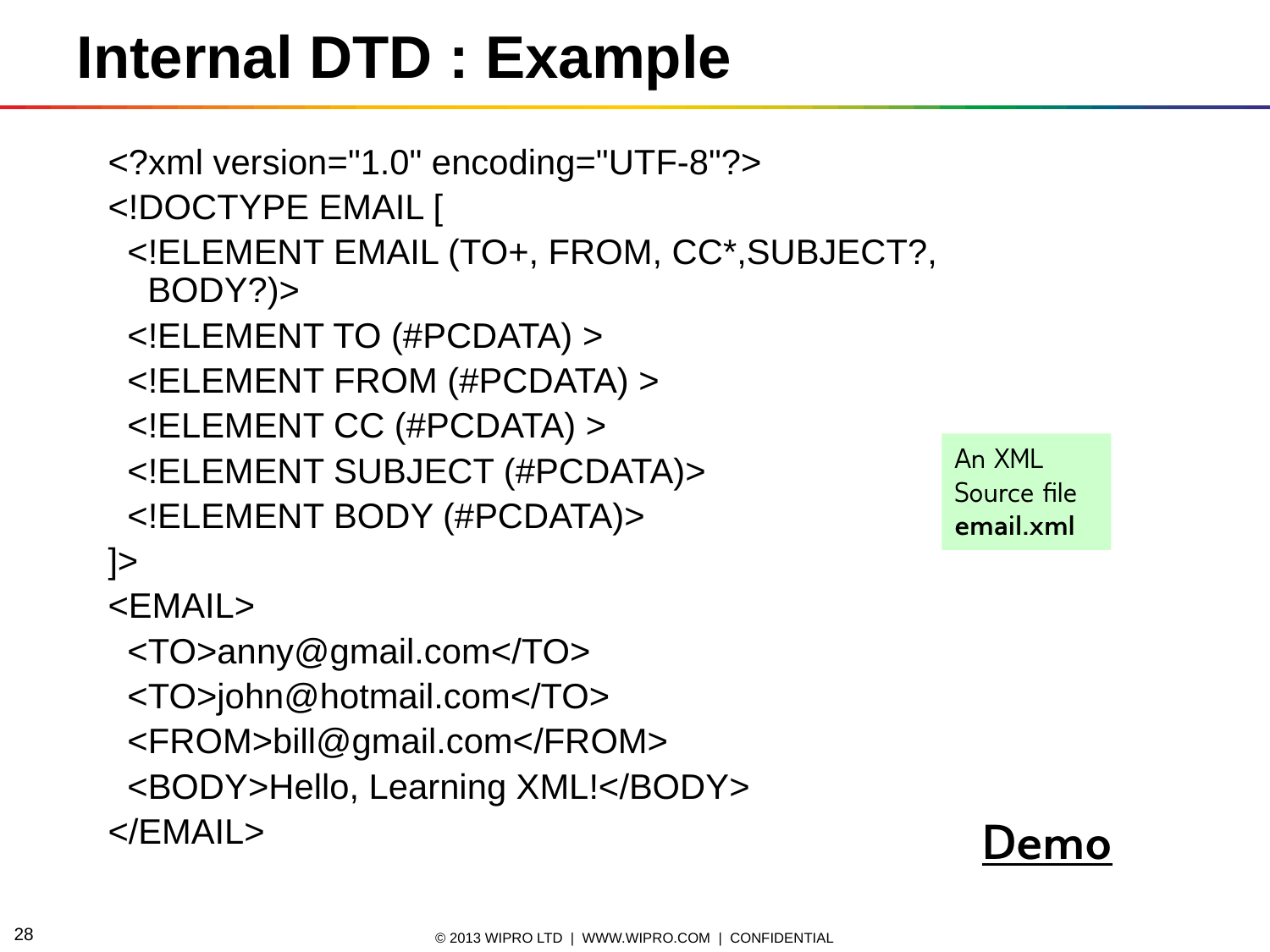

Internal DTD : Example
<?xml version="1.0" encoding="UTF-8"?>
<!DOCTYPE EMAIL [
  <!ELEMENT EMAIL (TO+, FROM, CC*,SUBJECT?, BODY?)>
  <!ELEMENT TO (#PCDATA) >
  <!ELEMENT FROM (#PCDATA) >
  <!ELEMENT CC (#PCDATA) >
  <!ELEMENT SUBJECT (#PCDATA)>
  <!ELEMENT BODY (#PCDATA)>
]>
<EMAIL>
  <TO>anny@gmail.com</TO>
  <TO>john@hotmail.com</TO>
  <FROM>bill@gmail.com</FROM>
  <BODY>Hello, Learning XML!</BODY>
</EMAIL>

An XML Source file
email.xml
Demo